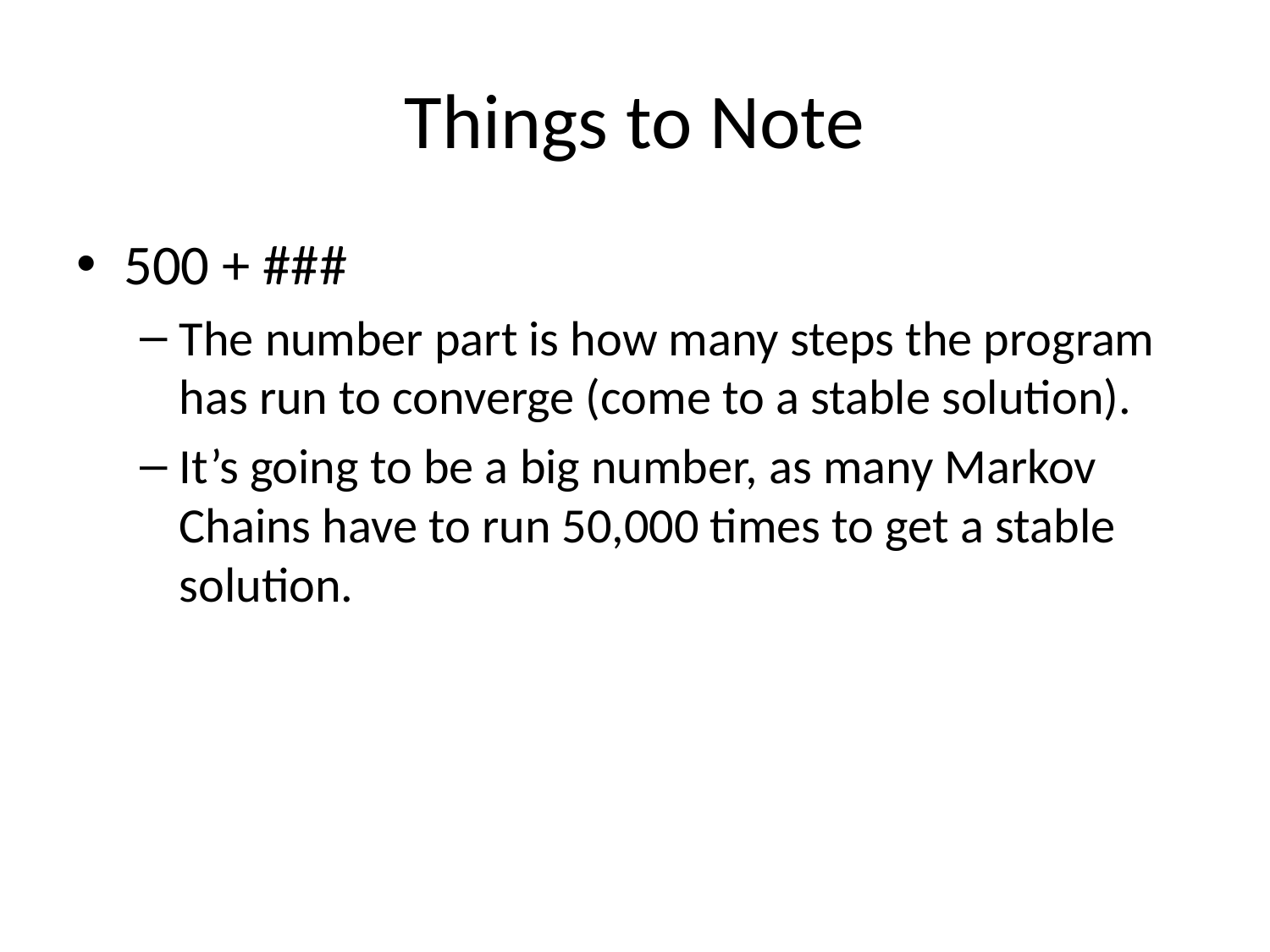

# Things to Note
500 + ###
The number part is how many steps the program has run to converge (come to a stable solution).
It’s going to be a big number, as many Markov Chains have to run 50,000 times to get a stable solution.